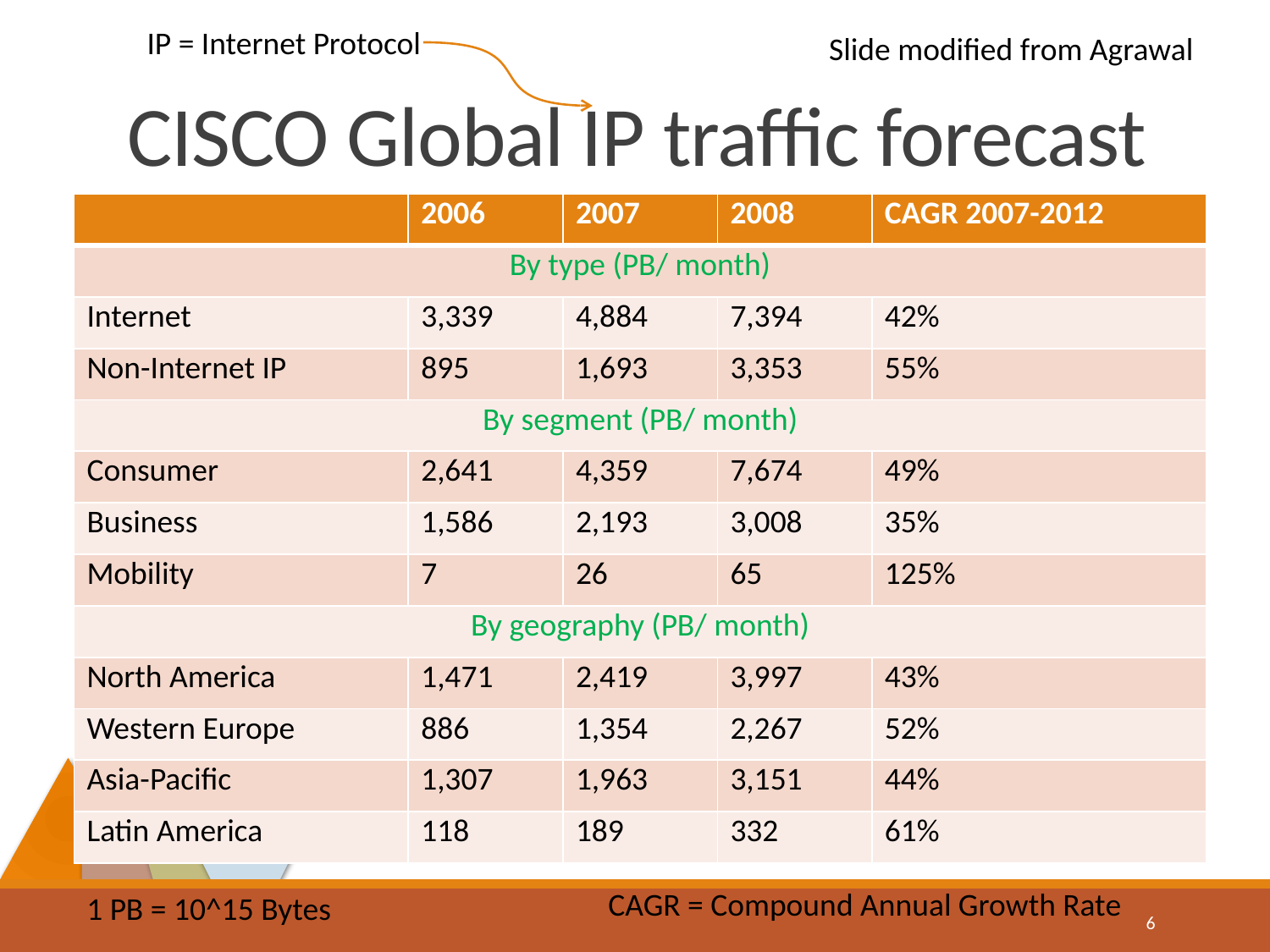

IP = Internet Protocol
Slide modified from Agrawal
# CISCO Global IP traffic forecast
|  | 2006 | 2007 | 2008 | CAGR 2007-2012 |
| --- | --- | --- | --- | --- |
| By type (PB/ month) |  |  |  |  |
| Internet | 3,339 | 4,884 | 7,394 | 42% |
| Non-Internet IP | 895 | 1,693 | 3,353 | 55% |
| By segment (PB/ month) |  |  |  |  |
| Consumer | 2,641 | 4,359 | 7,674 | 49% |
| Business | 1,586 | 2,193 | 3,008 | 35% |
| Mobility | 7 | 26 | 65 | 125% |
| By geography (PB/ month) |  |  |  |  |
| North America | 1,471 | 2,419 | 3,997 | 43% |
| Western Europe | 886 | 1,354 | 2,267 | 52% |
| Asia-Pacific | 1,307 | 1,963 | 3,151 | 44% |
| Latin America | 118 | 189 | 332 | 61% |
CAGR = Compound Annual Growth Rate
1 PB = 10^15 Bytes
6